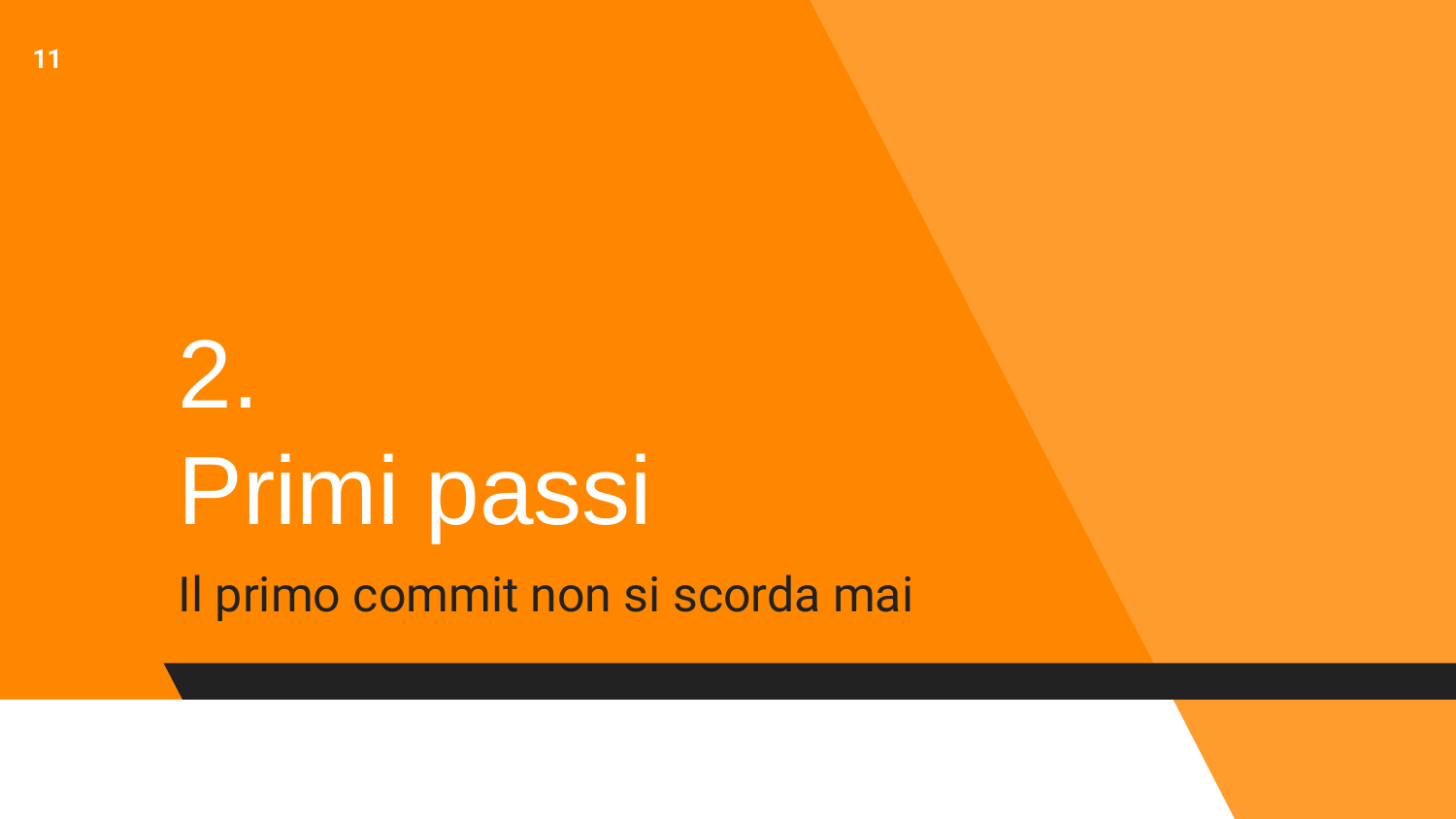

11
# 2.
Primi passi
Il primo commit non si scorda mai